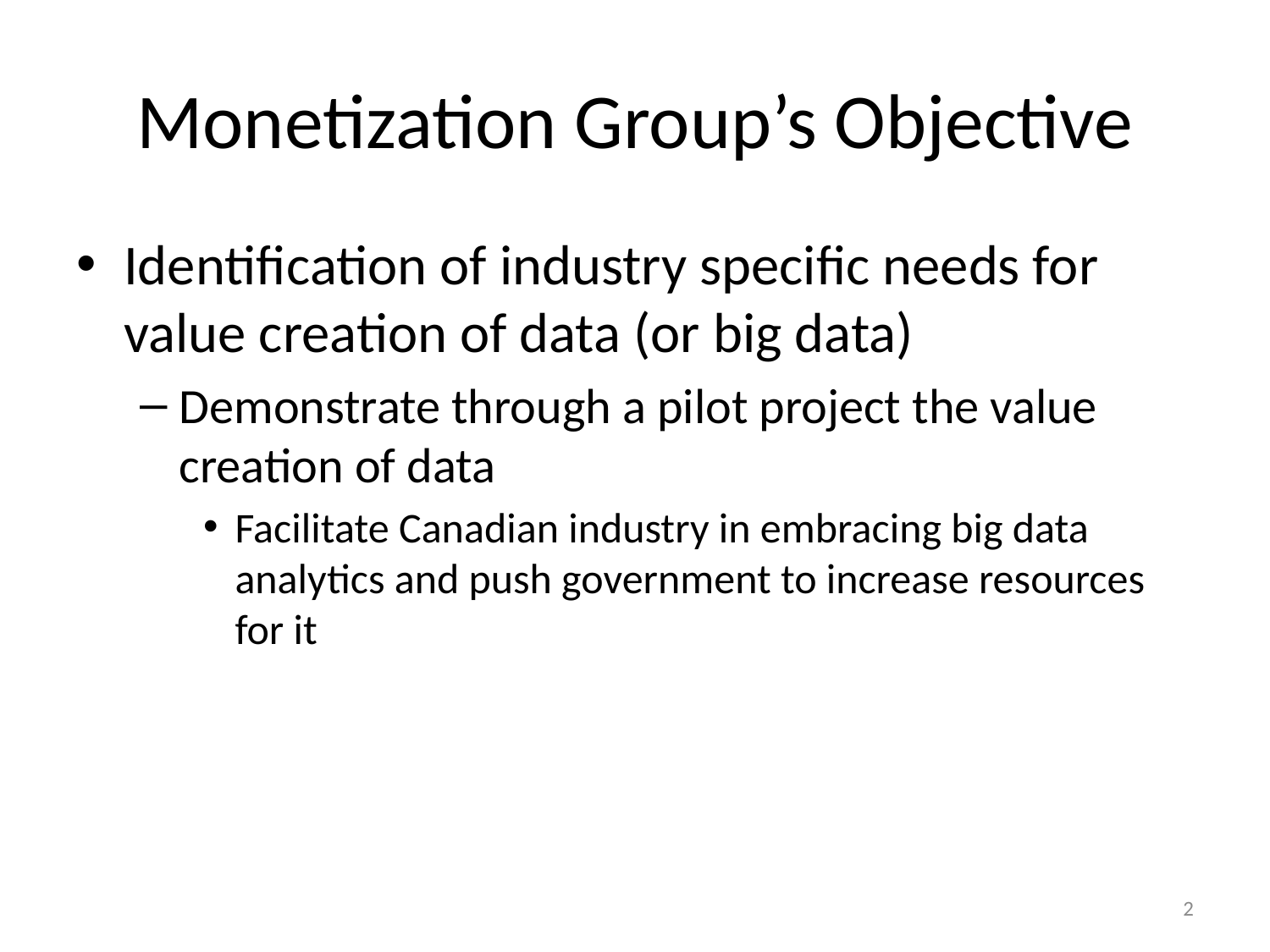

# Monetization Group’s Objective
Identification of industry specific needs for value creation of data (or big data)
Demonstrate through a pilot project the value creation of data
Facilitate Canadian industry in embracing big data analytics and push government to increase resources for it
2